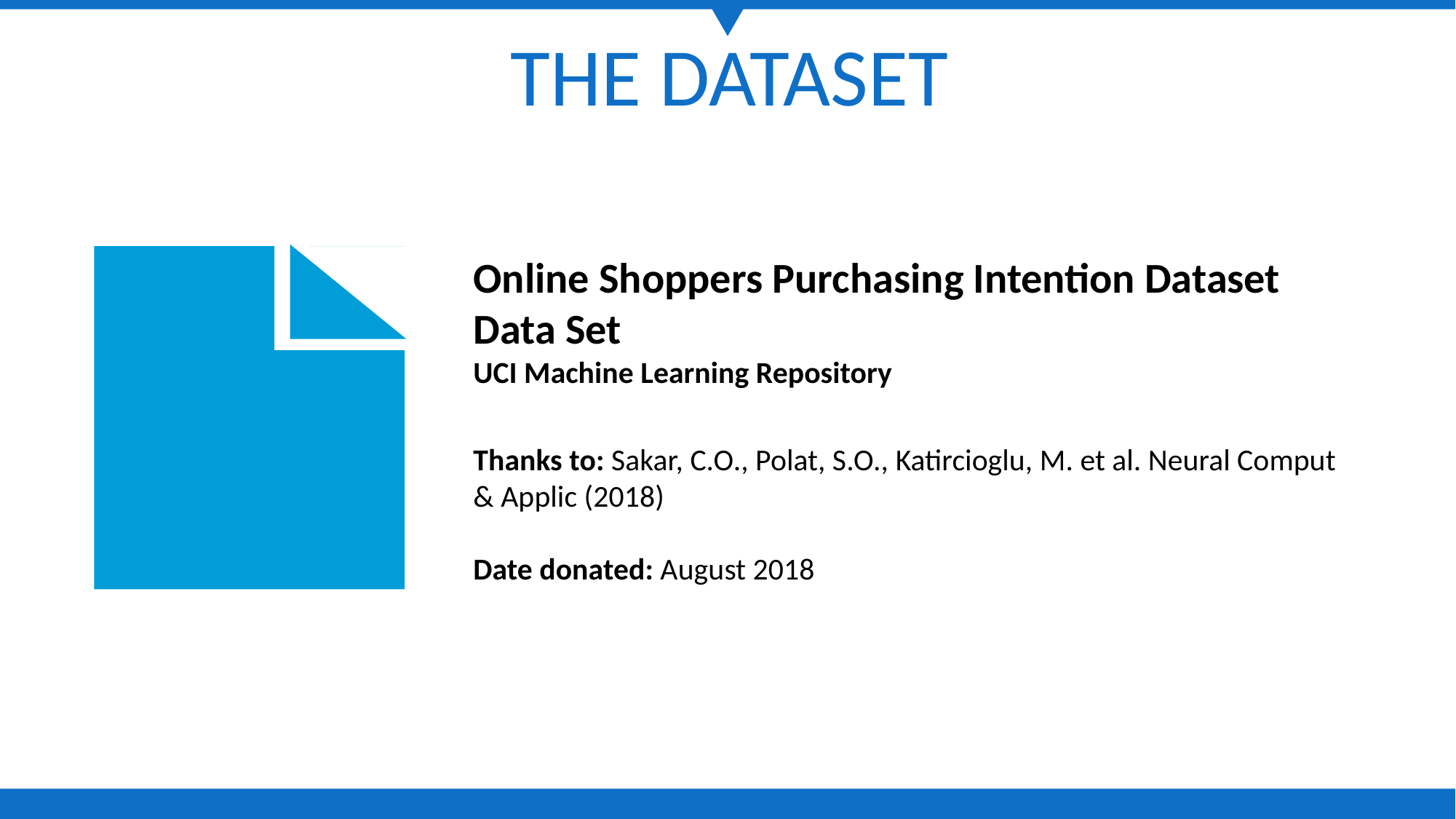

THE DATASET

Online Shoppers Purchasing Intention Dataset Data Set
UCI Machine Learning Repository

Thanks to: Sakar, C.O., Polat, S.O., Katircioglu, M. et al. Neural Comput & Applic (2018)

Date donated: August 2018